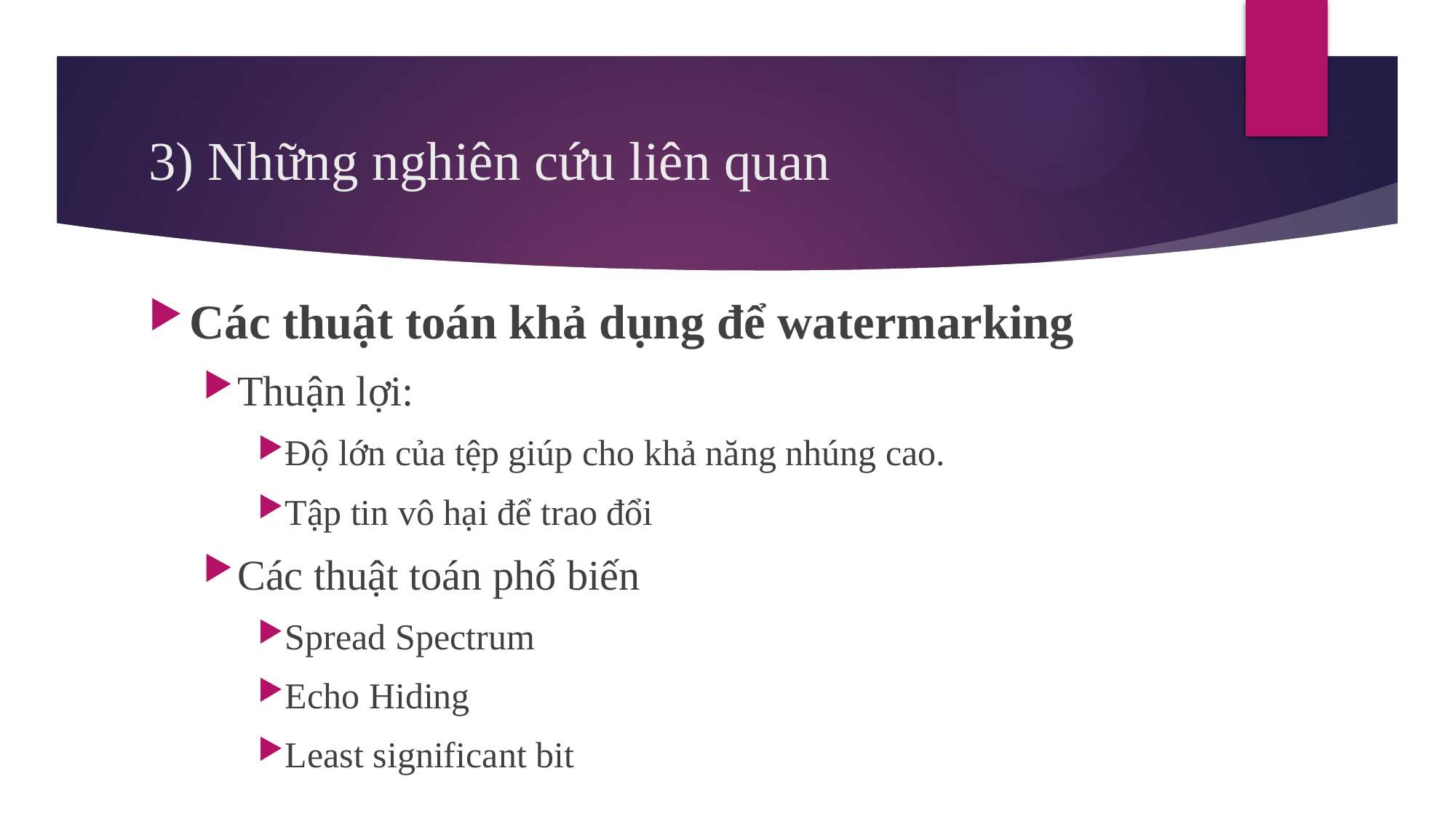

# 3) Những nghiên cứu liên quan
Các thuật toán khả dụng để watermarking
Thuận lợi:
Độ lớn của tệp giúp cho khả năng nhúng cao.
Tập tin vô hại để trao đổi
Các thuật toán phổ biến
Spread Spectrum
Echo Hiding
Least significant bit